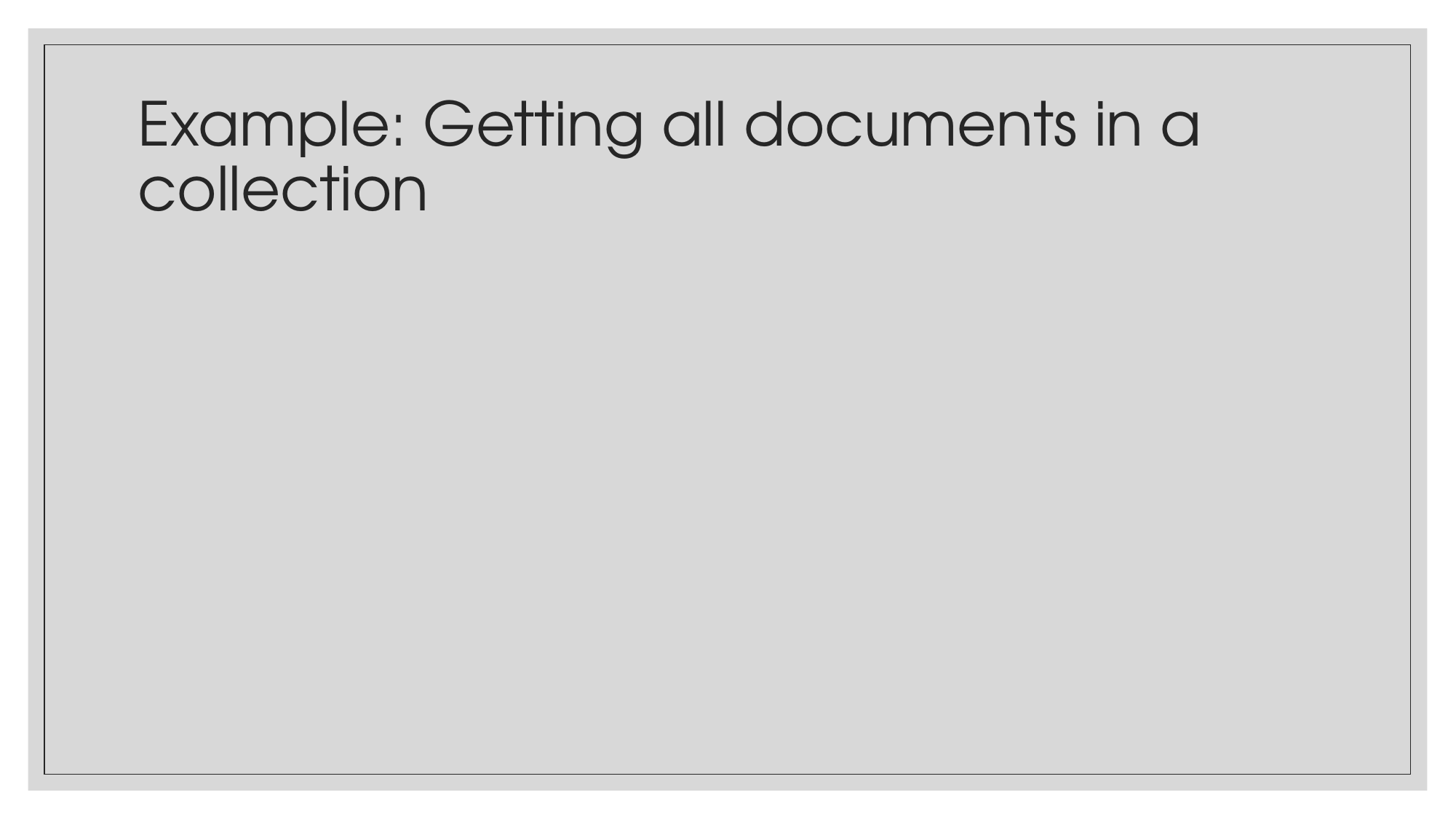

# Example: Getting all documents in a collection